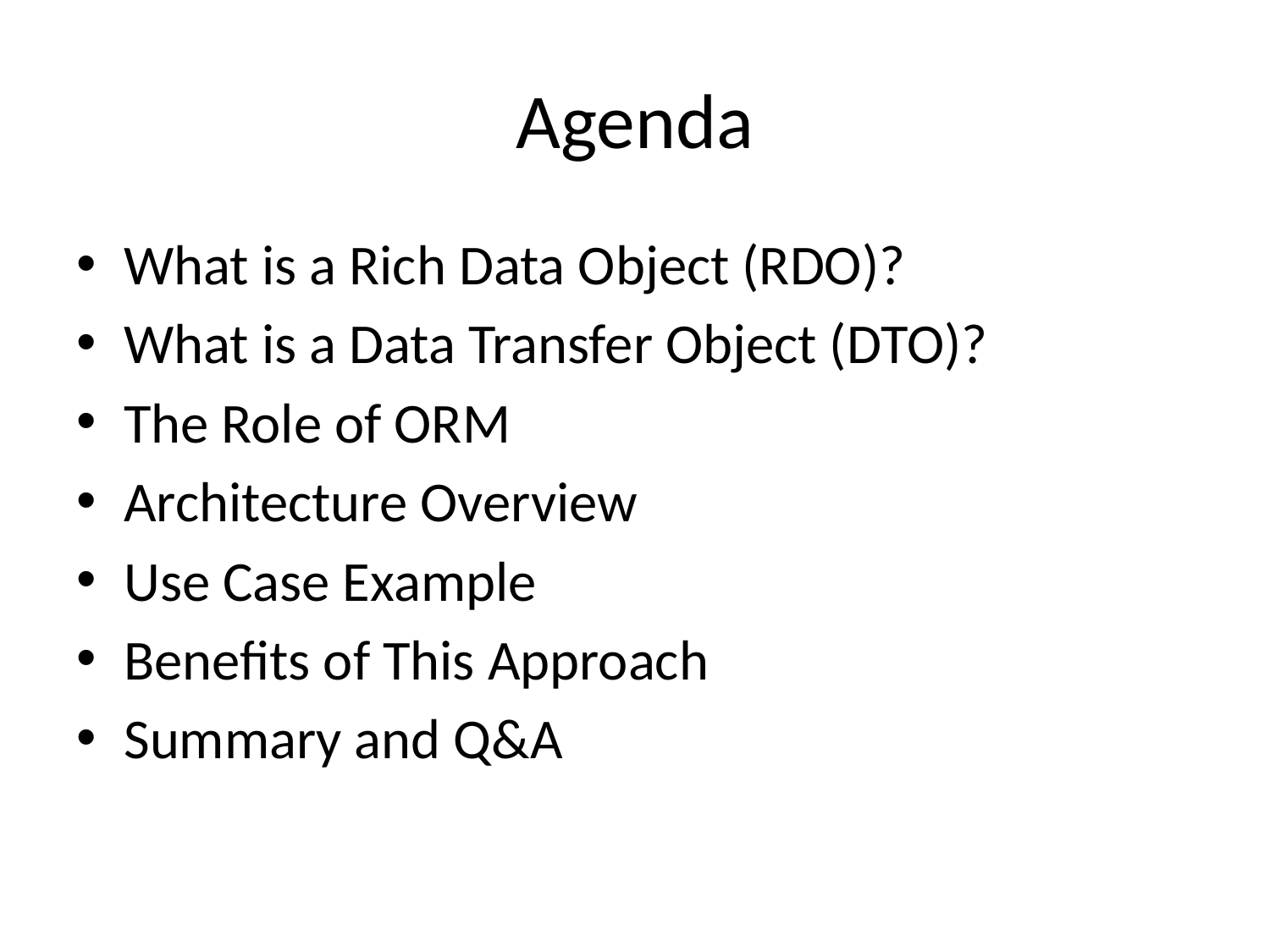

# Agenda
What is a Rich Data Object (RDO)?
What is a Data Transfer Object (DTO)?
The Role of ORM
Architecture Overview
Use Case Example
Benefits of This Approach
Summary and Q&A